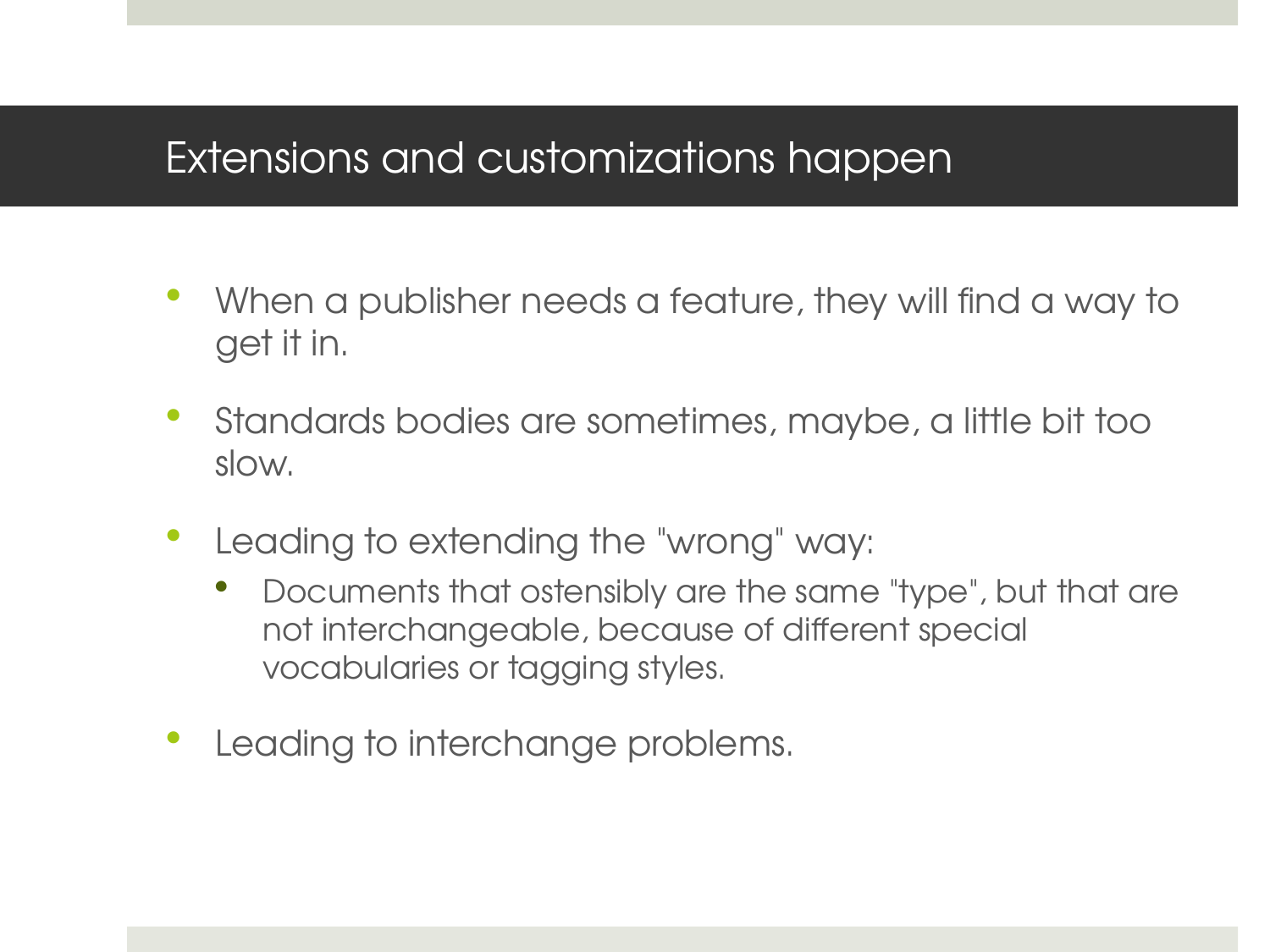

# Extensions and customizations happen
When a publisher needs a feature, they will find a way to get it in.
Standards bodies are sometimes, maybe, a little bit too slow.
Leading to extending the "wrong" way:
Documents that ostensibly are the same "type", but that are not interchangeable, because of different special vocabularies or tagging styles.
Leading to interchange problems.